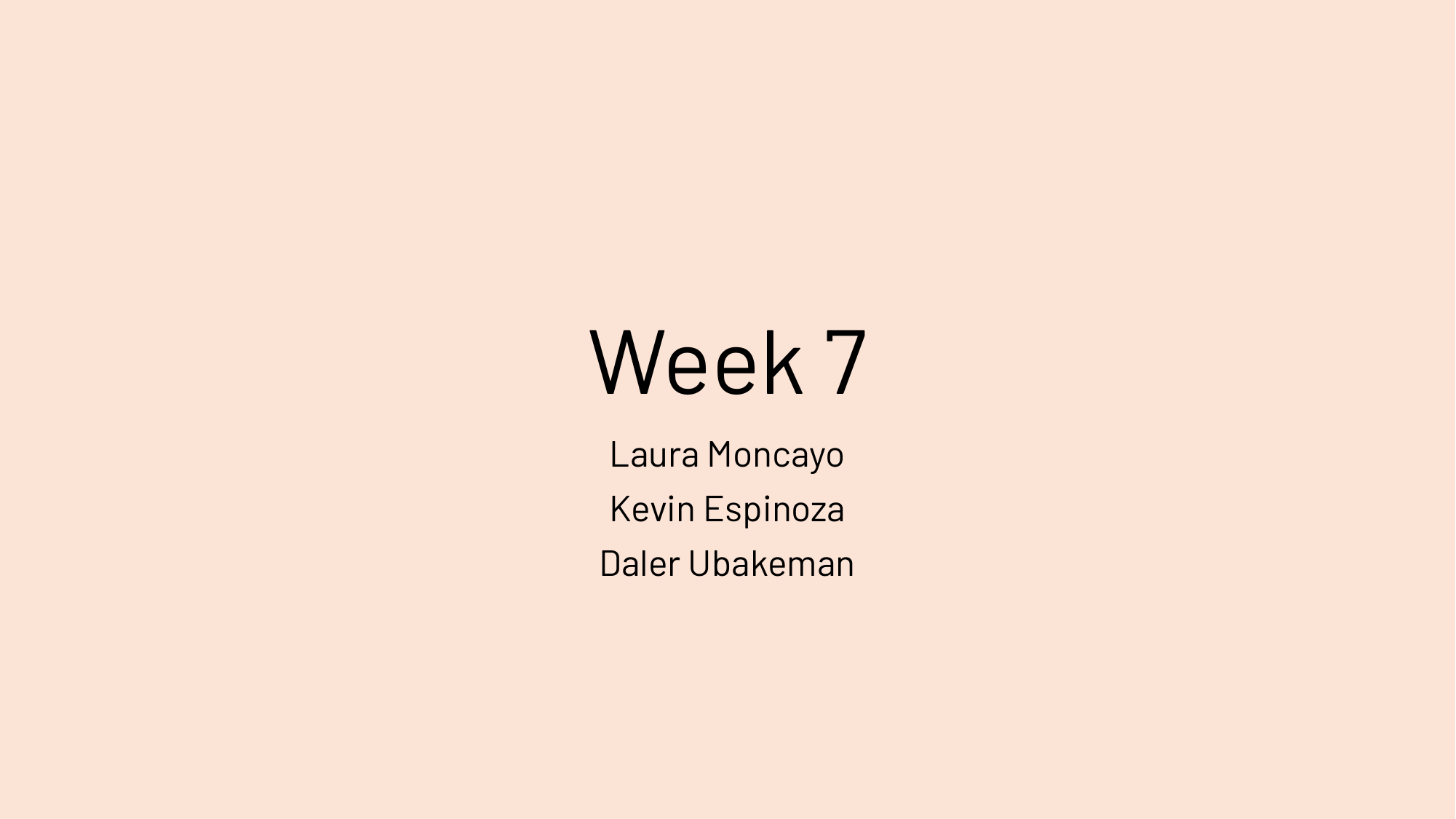

# Week 7
Laura Moncayo
Kevin Espinoza
Daler Ubakeman